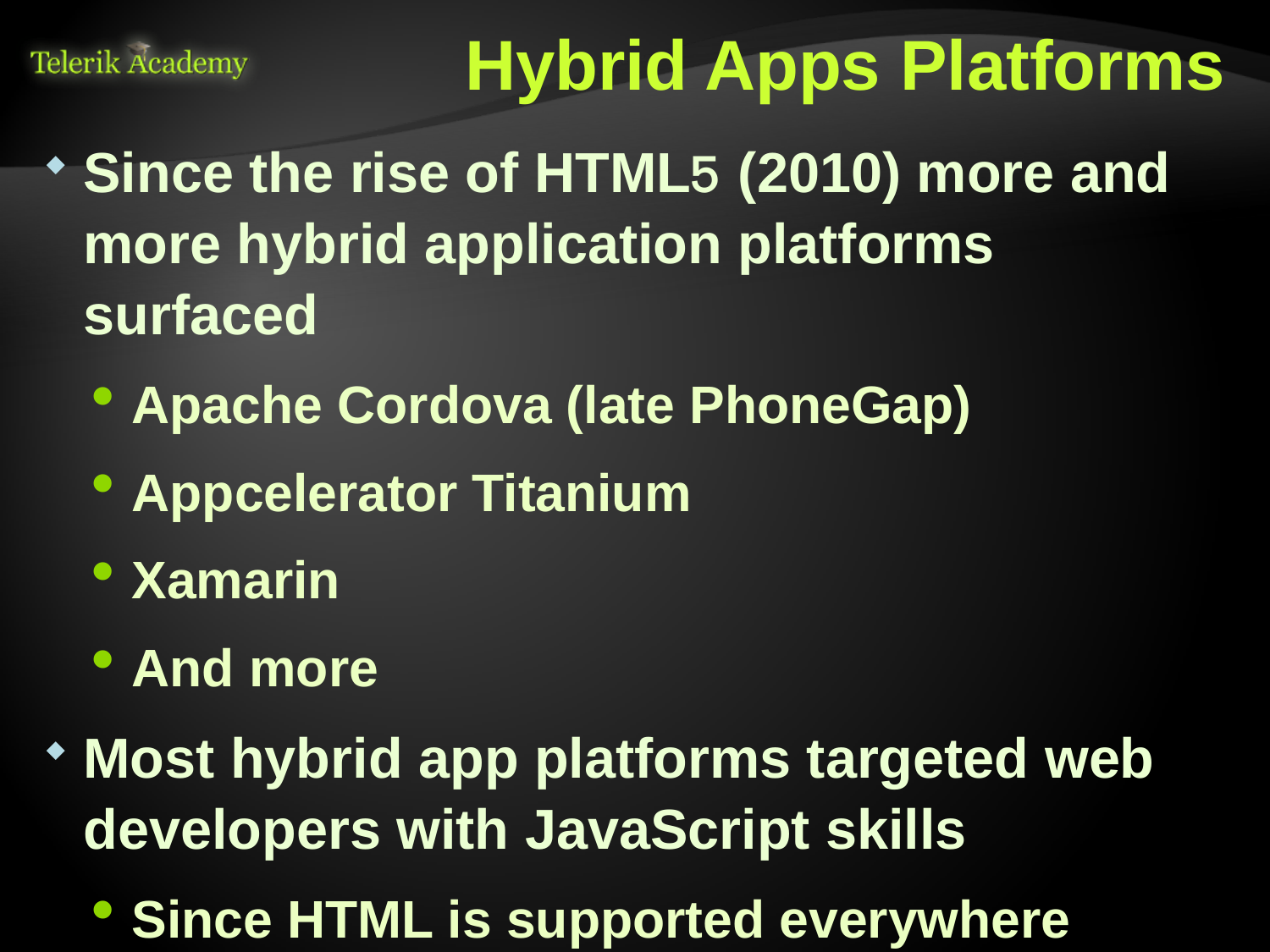

# Hybrid Apps Platforms
Since the rise of HTML5 (2010) more and more hybrid application platforms surfaced
Apache Cordova (late PhoneGap)
Appcelerator Titanium
Xamarin
And more
Most hybrid app platforms targeted web developers with JavaScript skills
Since HTML is supported everywhere